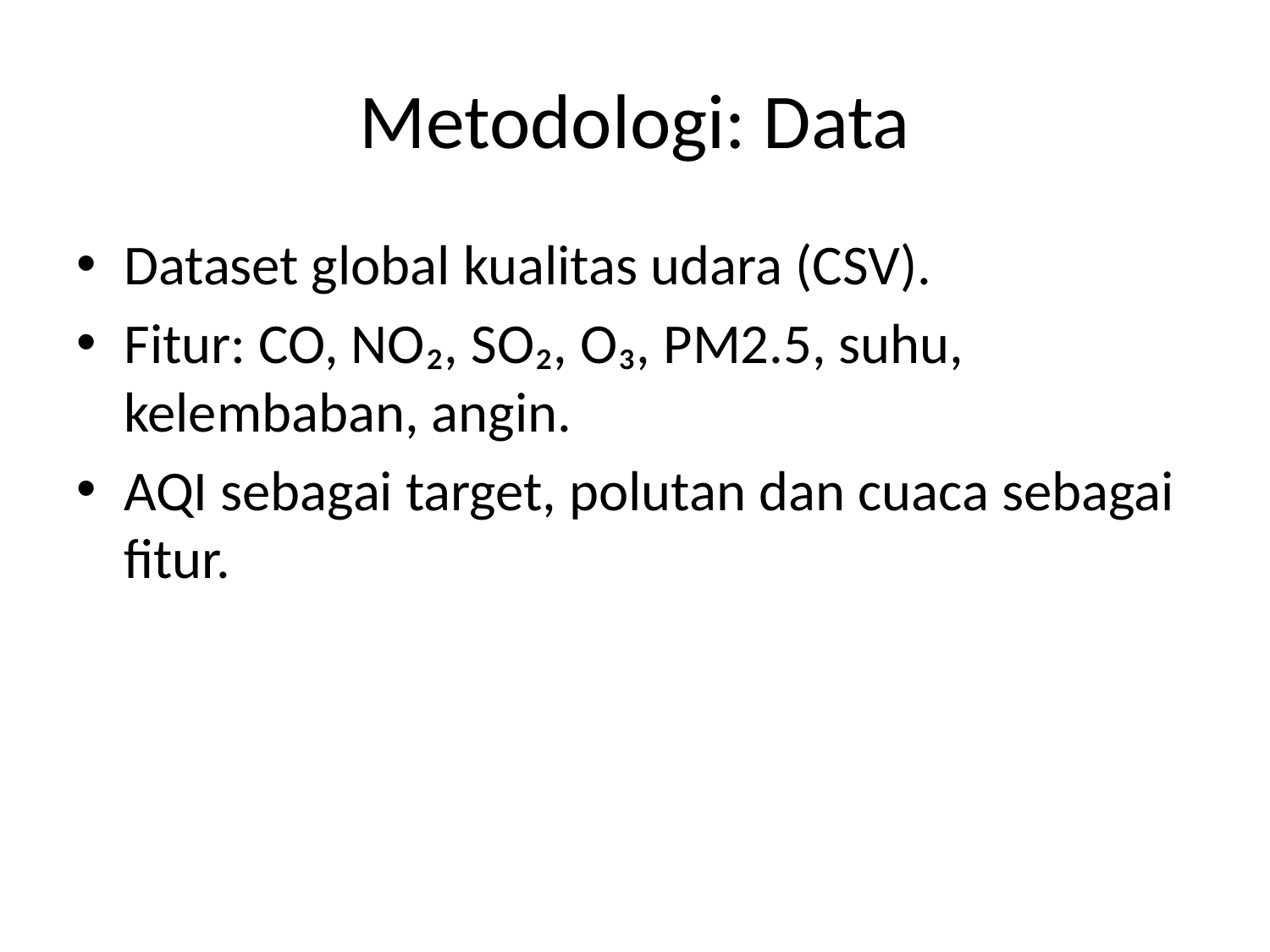

# Metodologi: Data
Dataset global kualitas udara (CSV).
Fitur: CO, NO₂, SO₂, O₃, PM2.5, suhu, kelembaban, angin.
AQI sebagai target, polutan dan cuaca sebagai fitur.